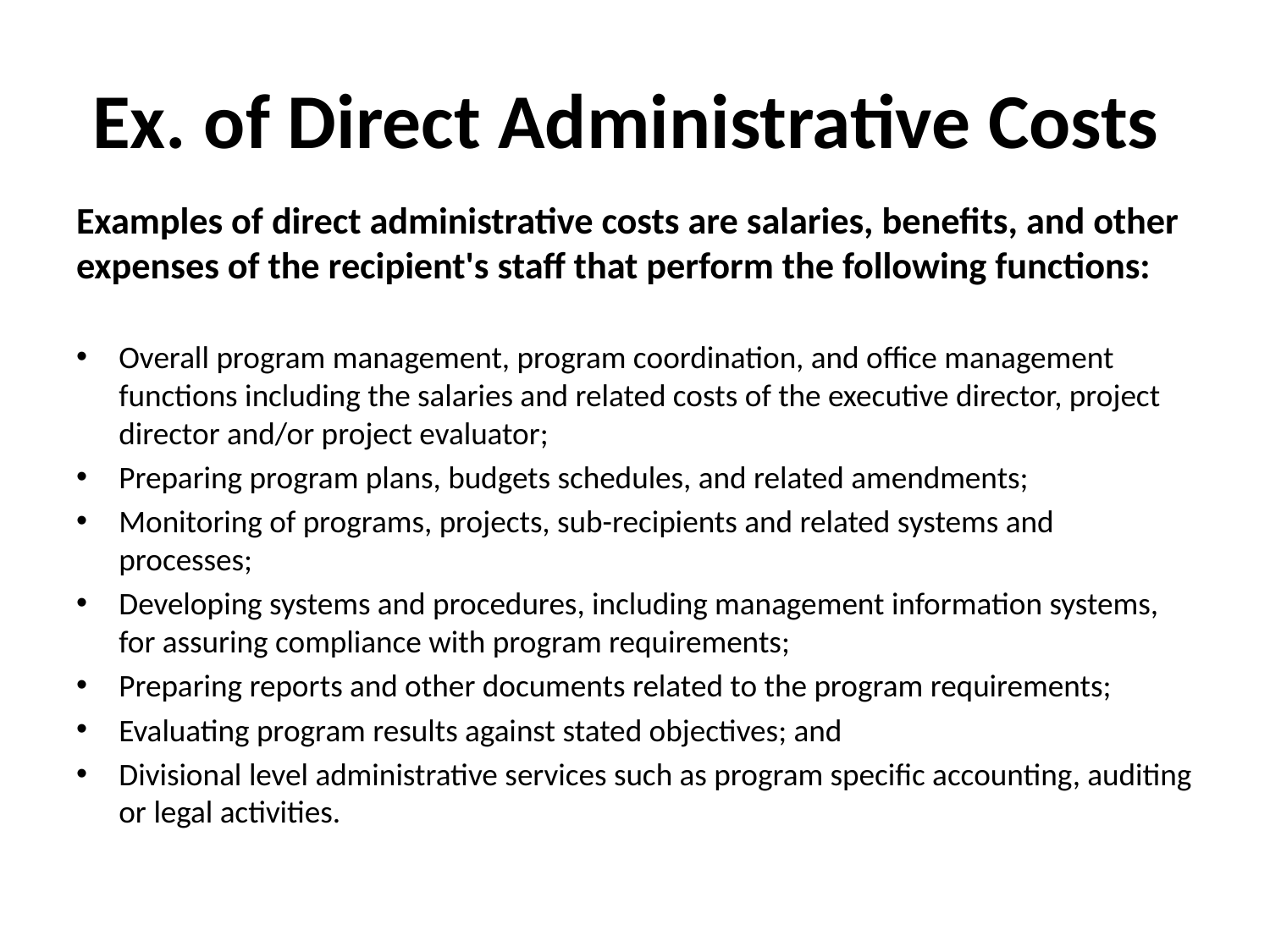

# Ex. of Direct Administrative Costs
Examples of direct administrative costs are salaries, benefits, and other expenses of the recipient's staff that perform the following functions:

Overall program management, program coordination, and office management functions including the salaries and related costs of the executive director, project director and/or project evaluator;
Preparing program plans, budgets schedules, and related amendments;
Monitoring of programs, projects, sub-recipients and related systems and processes;
Developing systems and procedures, including management information systems, for assuring compliance with program requirements;
Preparing reports and other documents related to the program requirements;
Evaluating program results against stated objectives; and
Divisional level administrative services such as program specific accounting, auditing or legal activities.